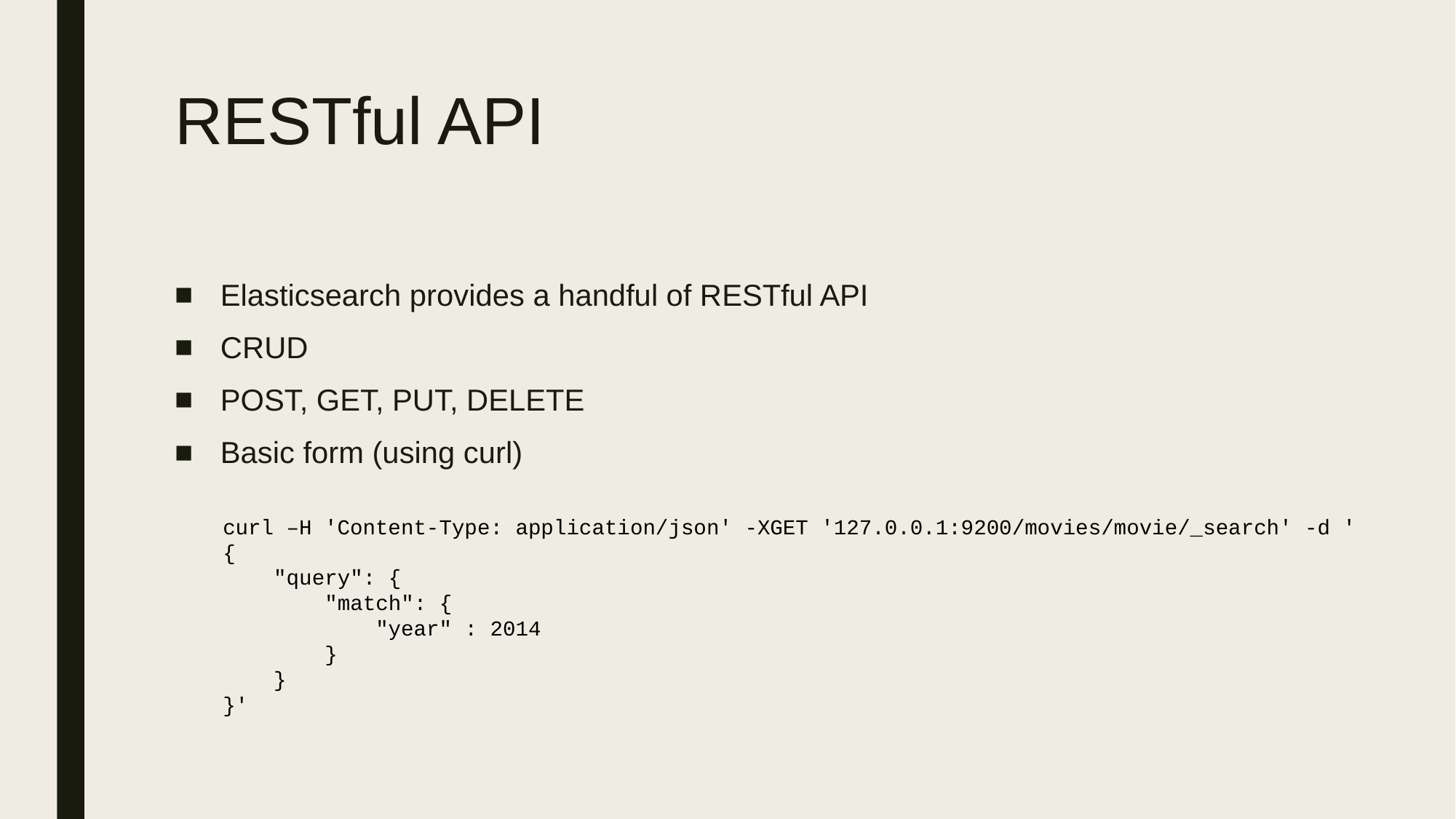

# RESTful API
Elasticsearch provides a handful of RESTful API
CRUD
POST, GET, PUT, DELETE
Basic form (using curl)

curl –H 'Content-Type: application/json' -XGET '127.0.0.1:9200/movies/movie/_search' -d '
{
    "query": {
        "match": {
            "year" : 2014
        }
    }
}'